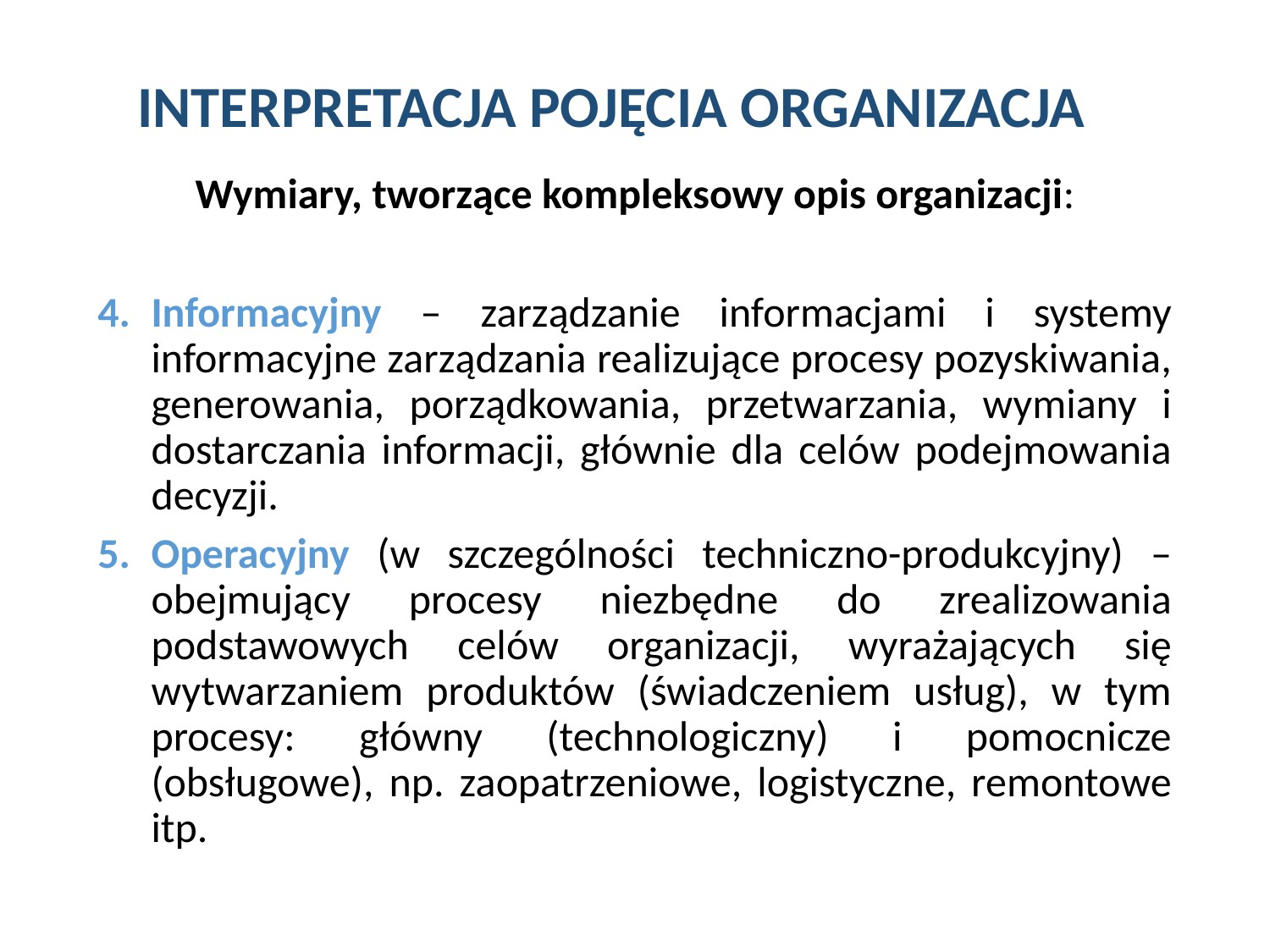

# INTERPRETACJA POJĘCIA ORGANIZACJA
Wymiary, tworzące kompleksowy opis organizacji:

Informacyjny – zarządzanie informacjami i systemy informacyjne zarządzania realizujące procesy pozyskiwania, generowania, porządkowania, przetwarzania, wymiany i dostarczania informacji, głównie dla celów podejmowania decyzji.
Operacyjny (w szczególności techniczno-produkcyjny) – obejmujący procesy niezbędne do zrealizowania podstawowych celów organizacji, wyrażających się wytwarzaniem produktów (świadczeniem usług), w tym procesy: główny (technologiczny) i pomocnicze (obsługowe), np. zaopatrzeniowe, logistyczne, remontowe itp.